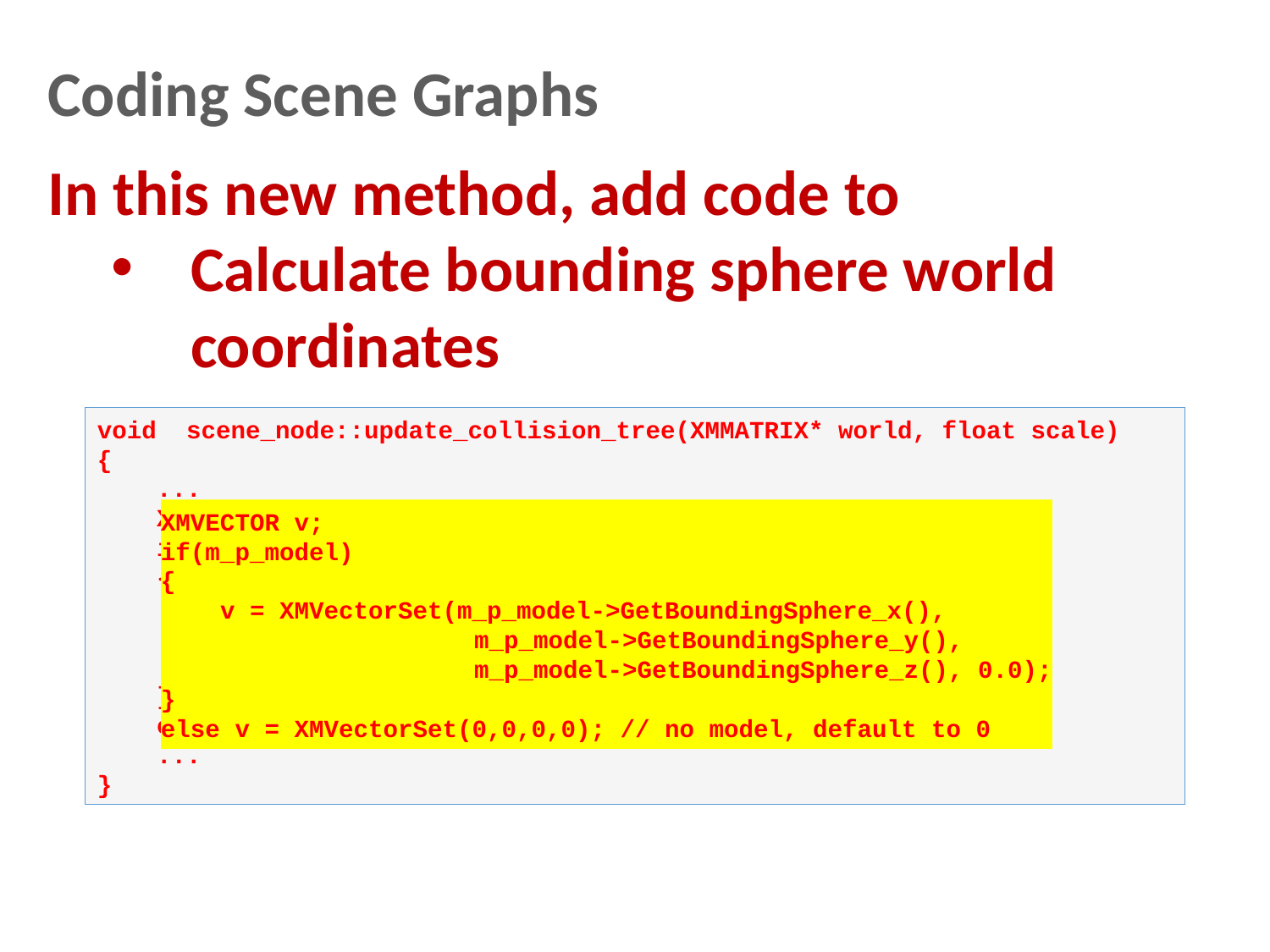

Coding Scene Graphs
In this new method, add code to
Calculate bounding sphere world coordinates
void  scene_node::update_collision_tree(XMMATRIX* world, float scale)
{
    ...
    XMVECTOR v;
    if(m_p_model)
    {
	v = XMVectorSet(m_p_model->GetBoundingSphere_x(),
			m_p_model->GetBoundingSphere_y(),
			m_p_model->GetBoundingSphere_z(), 0.0);
    }
    else v = XMVectorSet(0,0,0,0); // no model, default to 0
    ...
}
XMVECTOR v;
if(m_p_model)
{
    v = XMVectorSet(m_p_model->GetBoundingSphere_x(),
		    m_p_model->GetBoundingSphere_y(),
		    m_p_model->GetBoundingSphere_z(), 0.0);
}
else v = XMVectorSet(0,0,0,0); // no model, default to 0